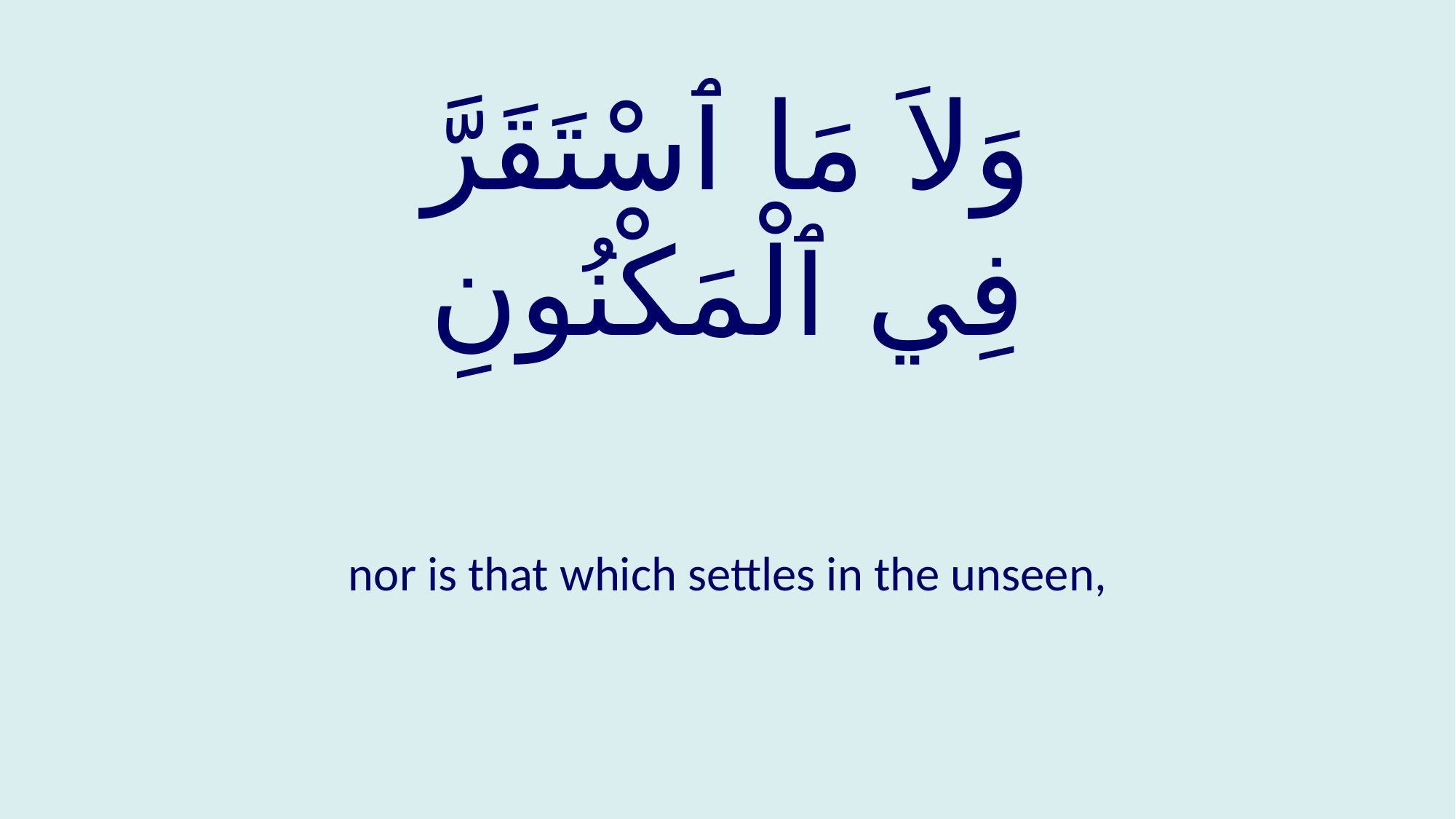

# وَلاَ مَا ٱسْتَقَرَّ فِي ٱلْمَكْنُونِ
nor is that which settles in the unseen,